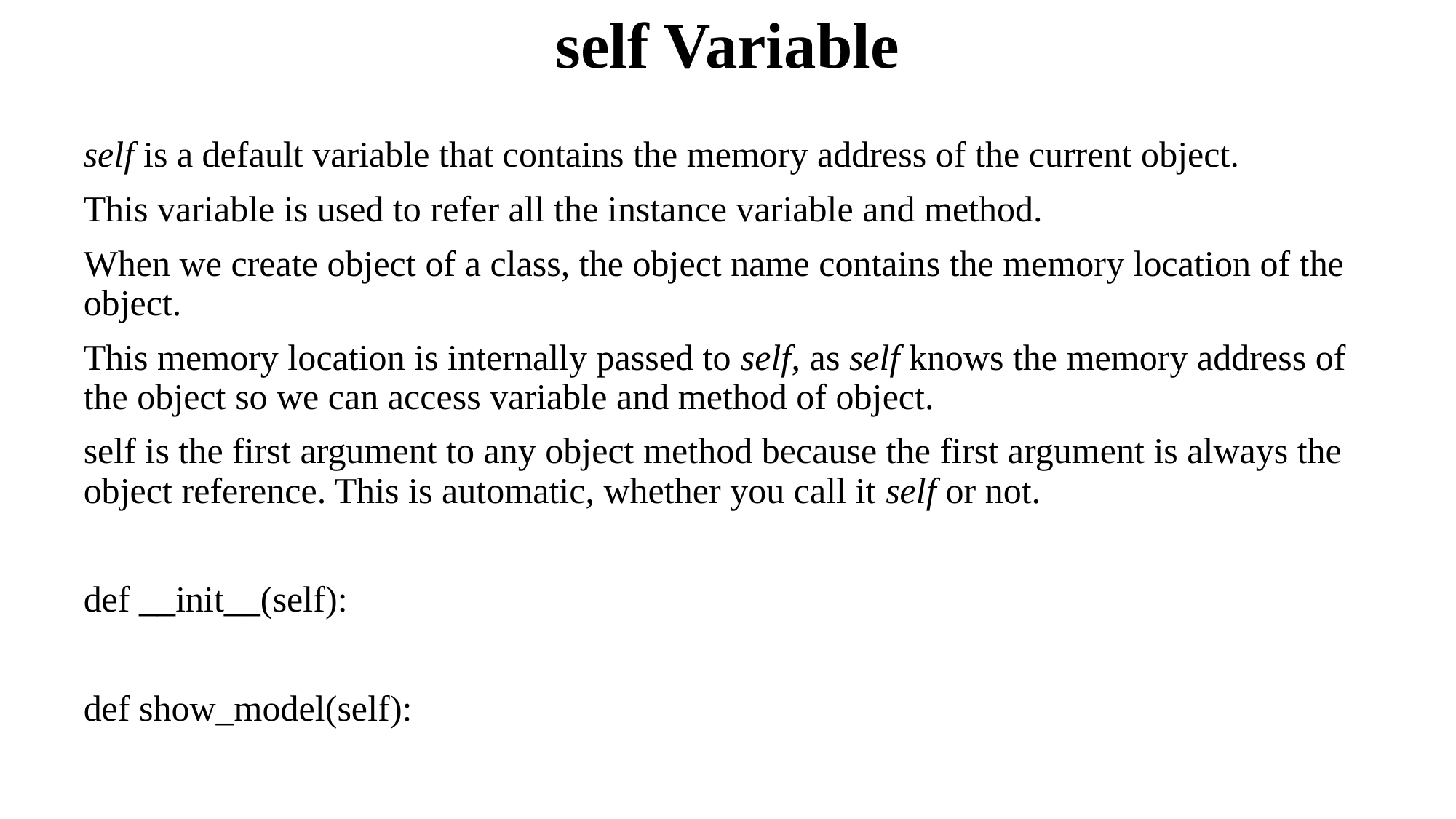

# self Variable
self is a default variable that contains the memory address of the current object.
This variable is used to refer all the instance variable and method.
When we create object of a class, the object name contains the memory location of the object.
This memory location is internally passed to self, as self knows the memory address of the object so we can access variable and method of object.
self is the first argument to any object method because the first argument is always the object reference. This is automatic, whether you call it self or not.

def __init__(self):

def show_model(self):